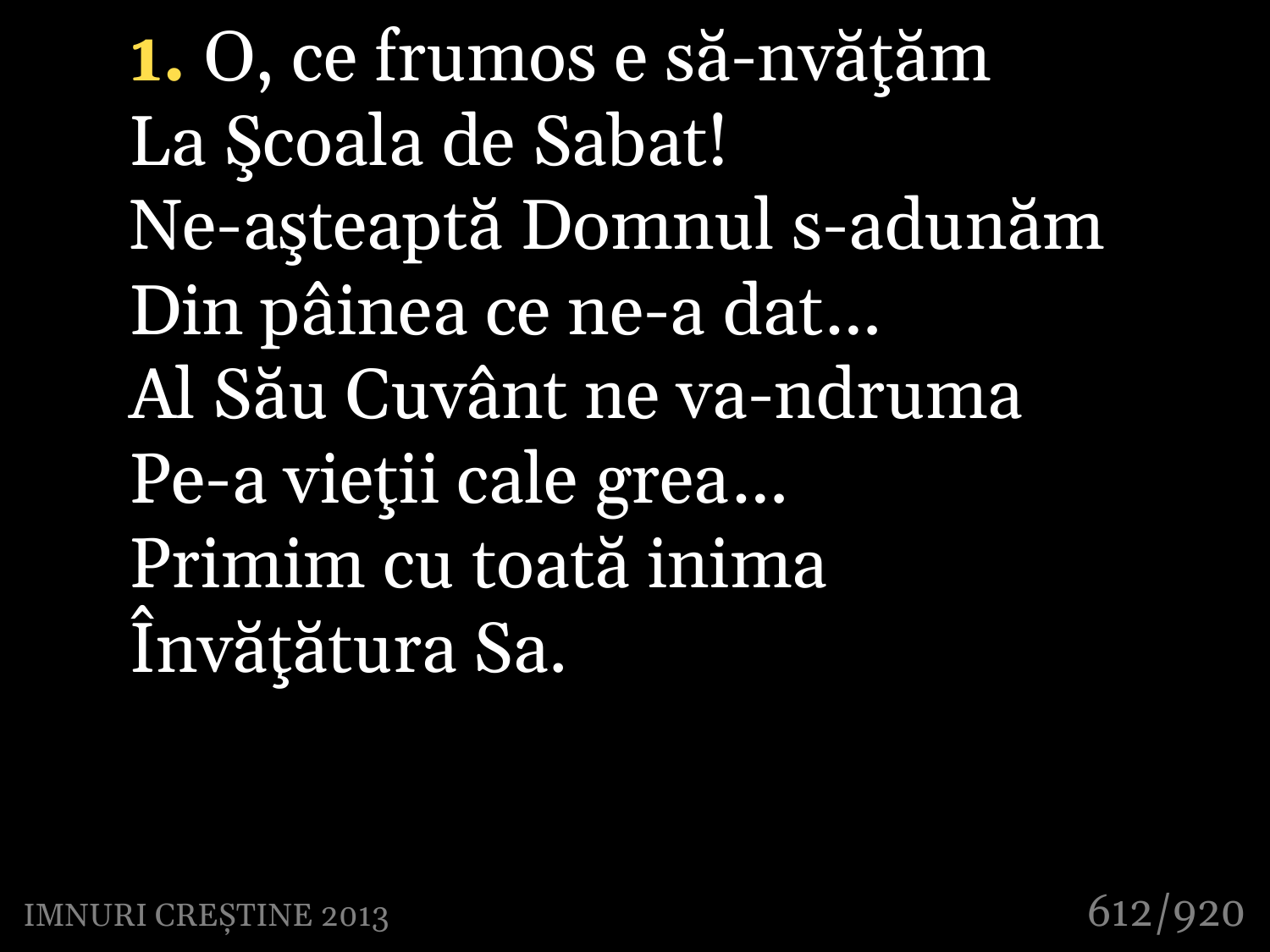

1. O, ce frumos e să-nvăţăm
La Şcoala de Sabat!
Ne-aşteaptă Domnul s-adunăm
Din pâinea ce ne-a dat…
Al Său Cuvânt ne va-ndruma
Pe-a vieţii cale grea…
Primim cu toată inima
Învăţătura Sa.
612/920
IMNURI CREȘTINE 2013